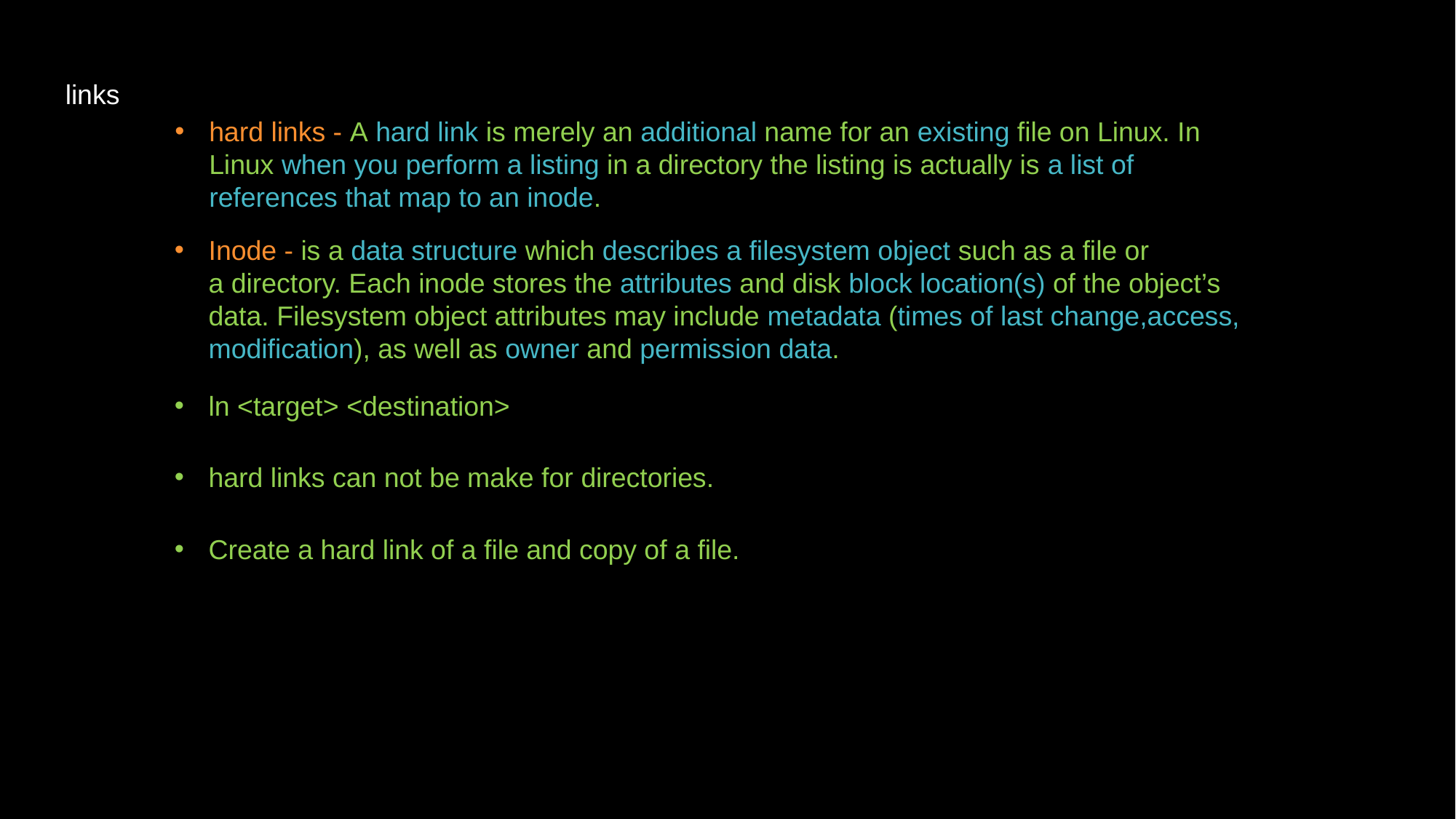

links

hard links - A hard link is merely an additional name for an existing file on Linux. In Linux when you perform a listing in a directory the listing is actually is a list of references that map to an inode.
Inode - is a data structure which describes a filesystem object such as a file or a directory. Each inode stores the attributes and disk block location(s) of the object’s data. Filesystem object attributes may include metadata (times of last change,access, modification), as well as owner and permission data.
ln <target> <destination>
hard links can not be make for directories.
Create a hard link of a file and copy of a file.